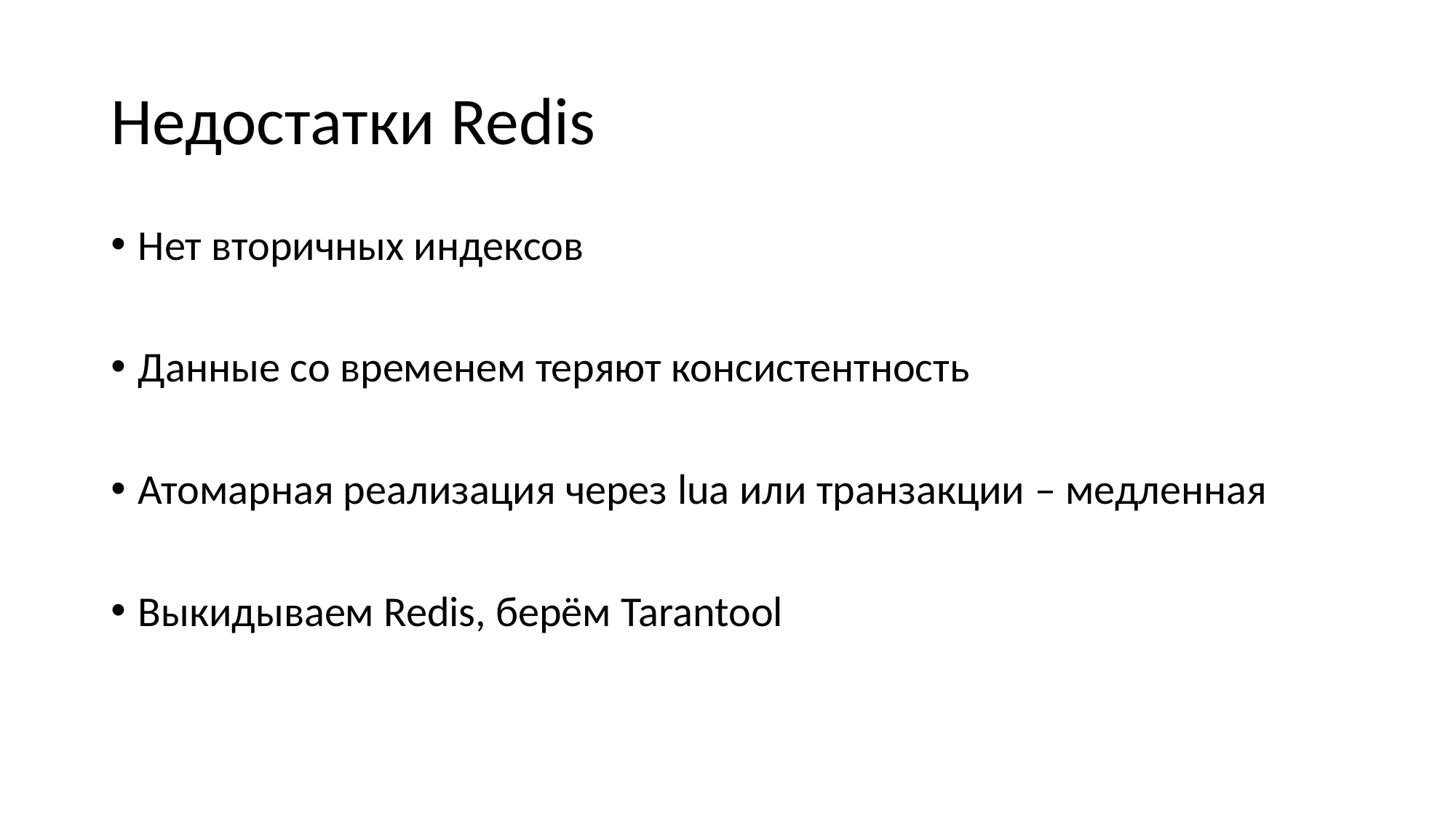

# Недостатки Redis
Нет вторичных индексов

Данные со временем теряют консистентность

Атомарная реализация через lua или транзакции – медленная

Выкидываем Redis, берём Tarantool